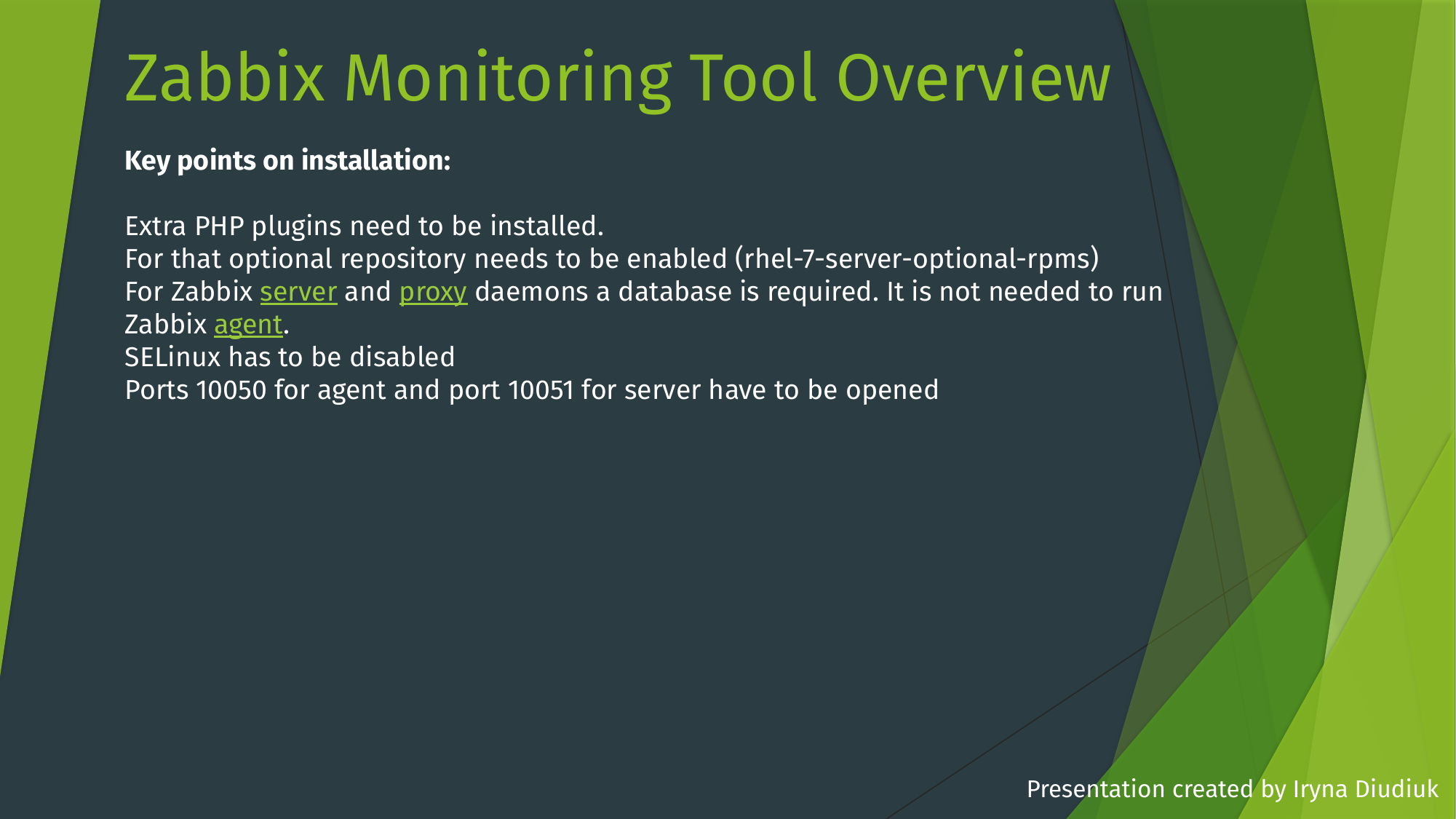

# Zabbix Monitoring Tool Overview
Key points on installation:

Extra PHP plugins need to be installed.
For that optional repository needs to be enabled (rhel-7-server-optional-rpms)
For Zabbix server and proxy daemons a database is required. It is not needed to run Zabbix agent.
SELinux has to be disabled
Ports 10050 for agent and port 10051 for server have to be opened

Presentation created by Iryna Diudiuk